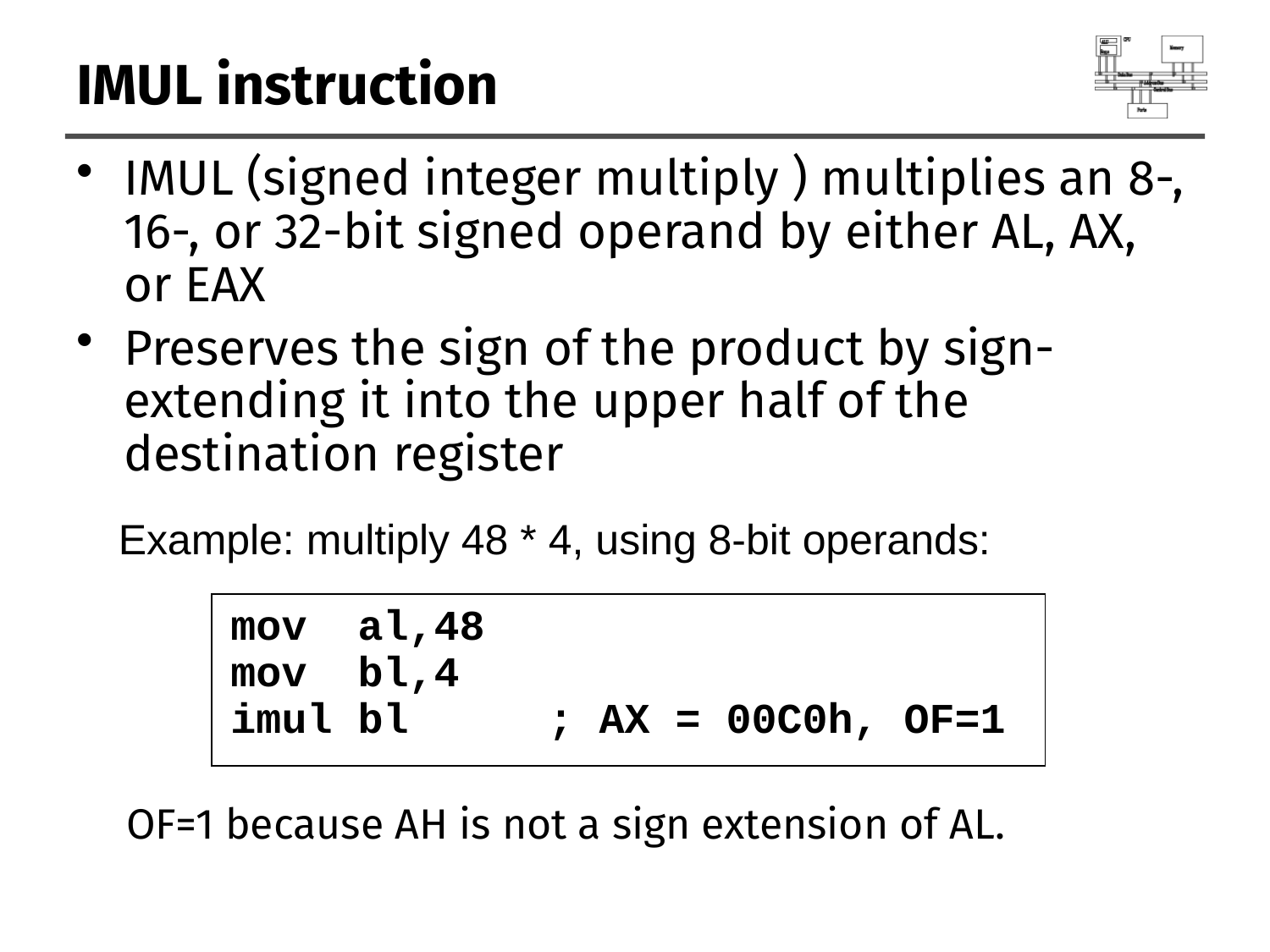

# IMUL instruction
IMUL (signed integer multiply ) multiplies an 8-, 16-, or 32-bit signed operand by either AL, AX, or EAX
Preserves the sign of the product by sign-extending it into the upper half of the destination register
Example: multiply 48 * 4, using 8-bit operands:
mov  al,48
mov  bl,4
imul bl	; AX = 00C0h, OF=1
OF=1 because AH is not a sign extension of AL.